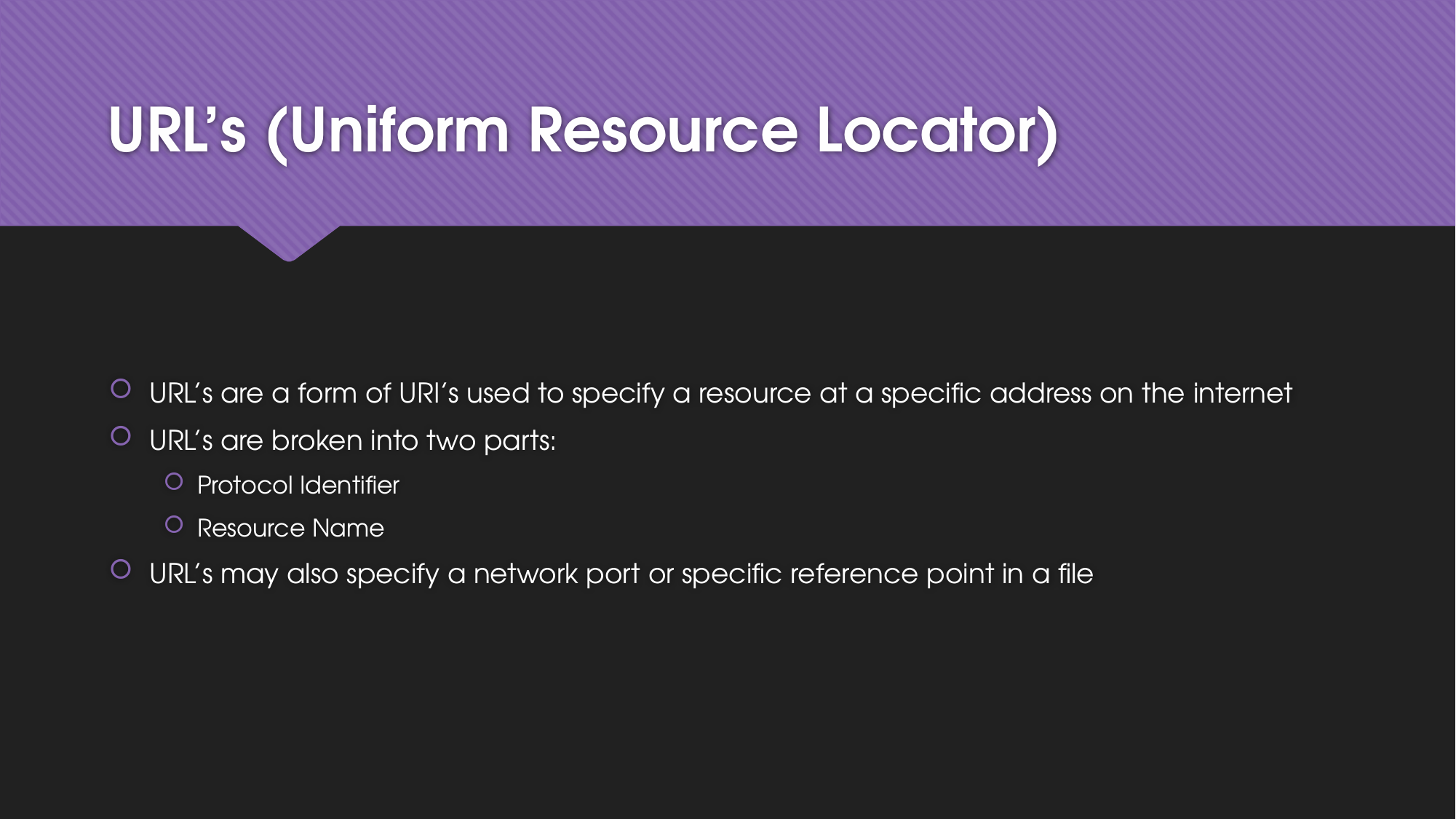

# URL’s (Uniform Resource Locator)
URL’s are a form of URI’s used to specify a resource at a specific address on the internet
URL’s are broken into two parts:
Protocol Identifier
Resource Name
URL’s may also specify a network port or specific reference point in a file